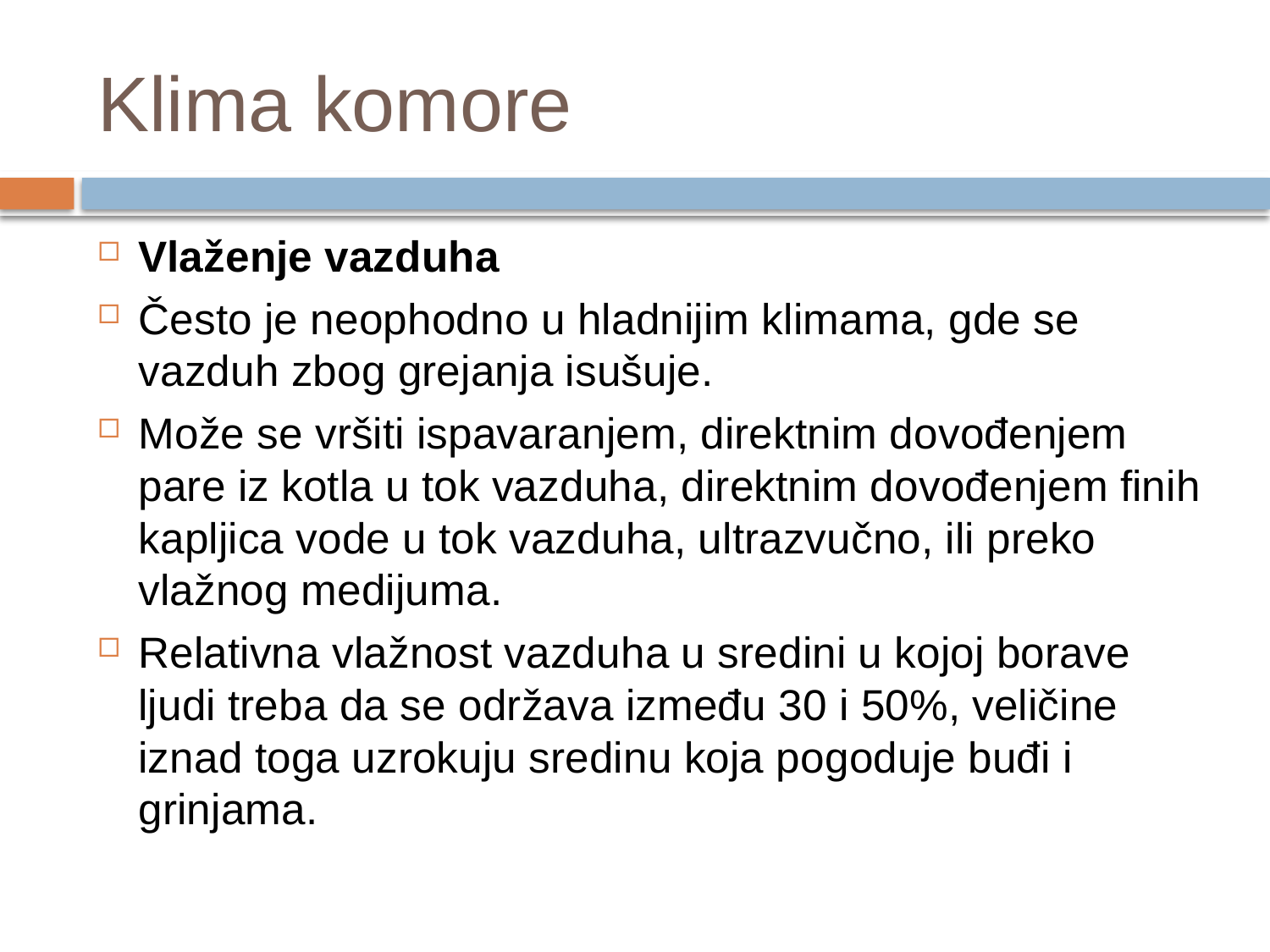

# Klima komore
Vlaženje vazduha
Često je neophodno u hladnijim klimama, gde se vazduh zbog grejanja isušuje.
Može se vršiti ispavaranjem, direktnim dovođenjem pare iz kotla u tok vazduha, direktnim dovođenjem finih kapljica vode u tok vazduha, ultrazvučno, ili preko vlažnog medijuma.
Relativna vlažnost vazduha u sredini u kojoj borave ljudi treba da se održava između 30 i 50%, veličine iznad toga uzrokuju sredinu koja pogoduje buđi i grinjama.